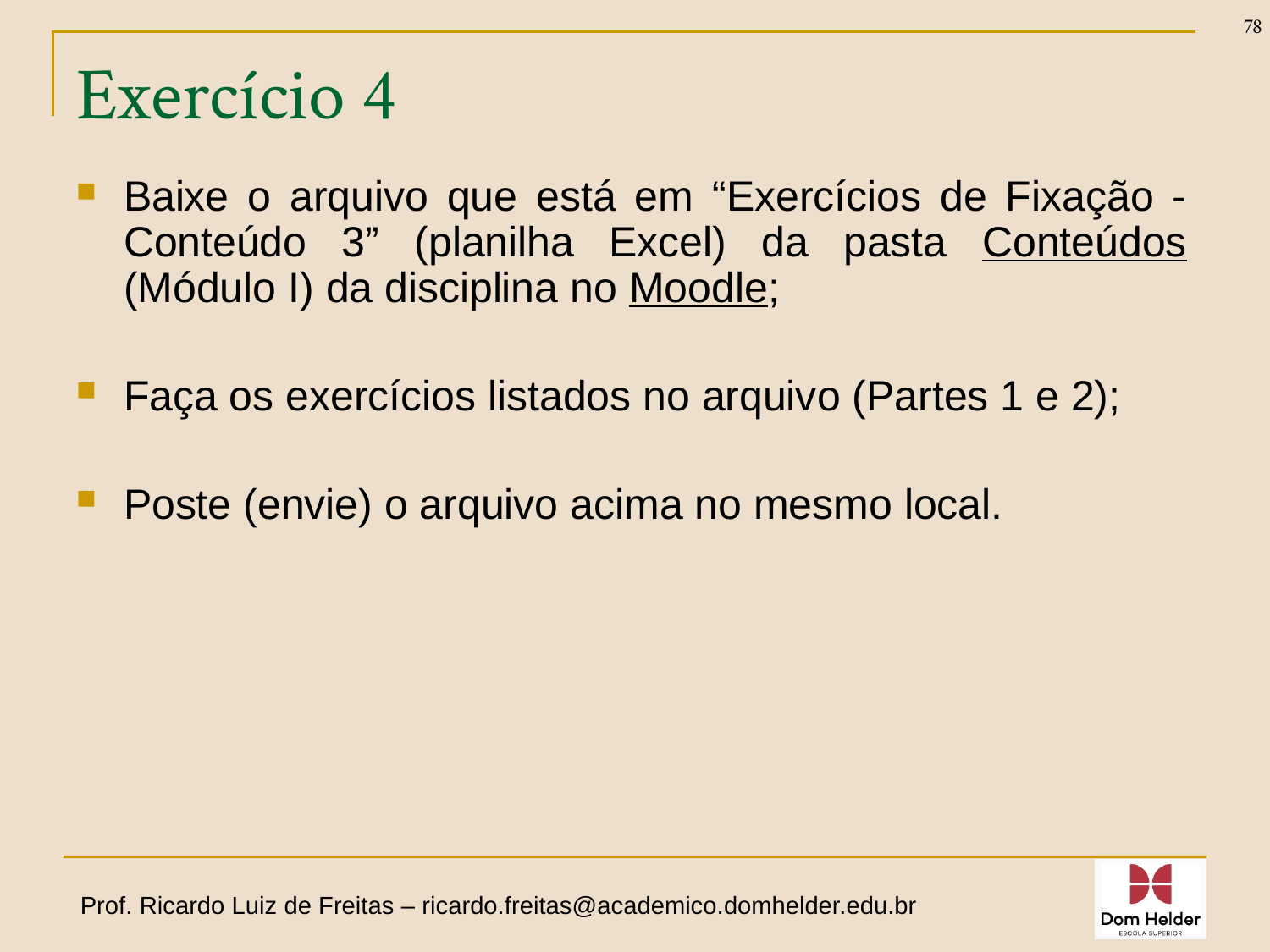

78
# Exercício 4
Baixe o arquivo que está em “Exercícios de Fixação - Conteúdo 3” (planilha Excel) da pasta Conteúdos (Módulo I) da disciplina no Moodle;

Faça os exercícios listados no arquivo (Partes 1 e 2);

Poste (envie) o arquivo acima no mesmo local.